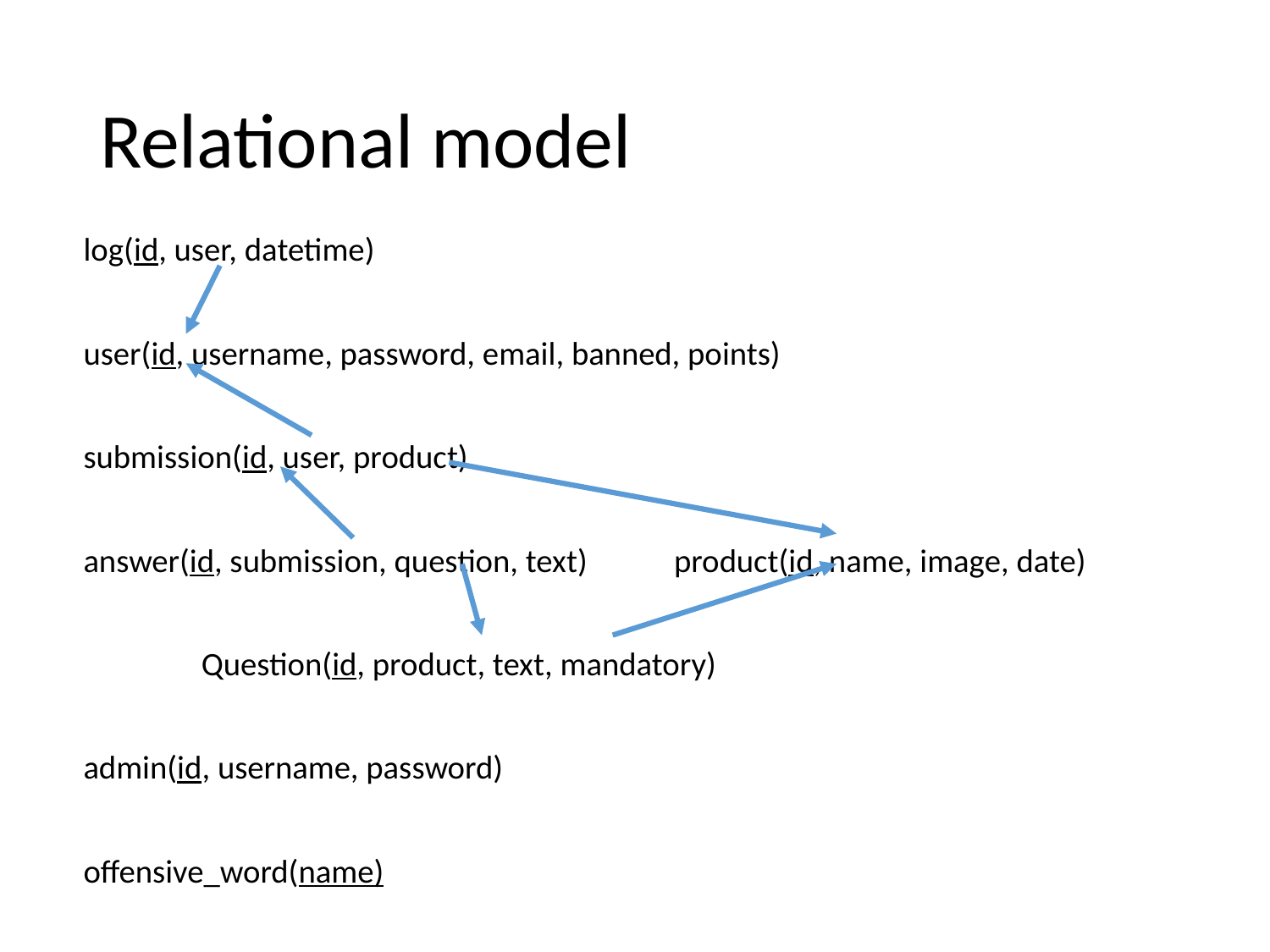

# Relational model
log(id, user, datetime)

user(id, username, password, email, banned, points)

submission(id, user, product)

answer(id, submission, question, text)	product(id, name, image, date)

		Question(id, product, text, mandatory)

admin(id, username, password)

offensive_word(name)